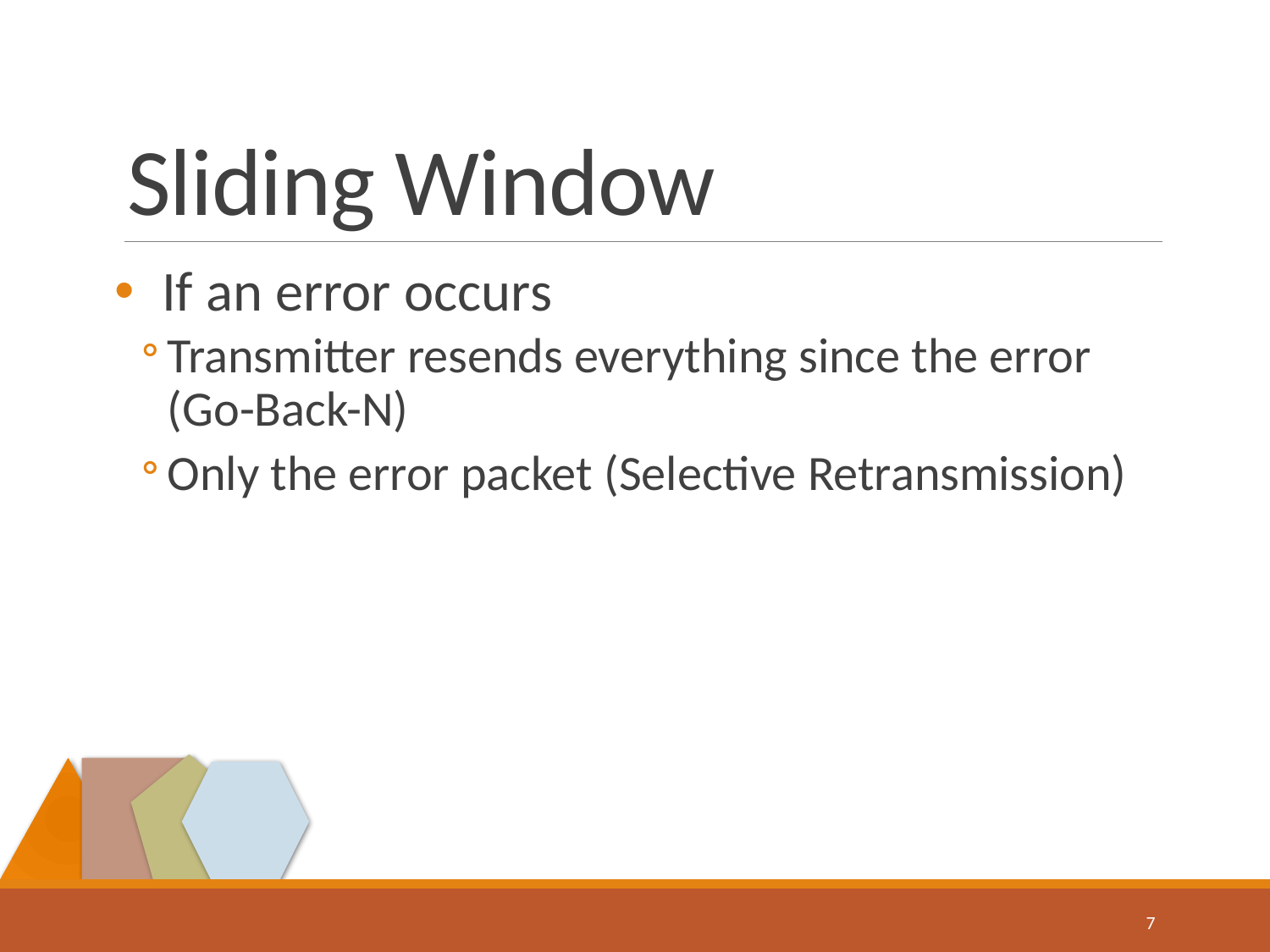

# Sliding Window
If an error occurs
Transmitter resends everything since the error (Go-Back-N)
Only the error packet (Selective Retransmission)
7